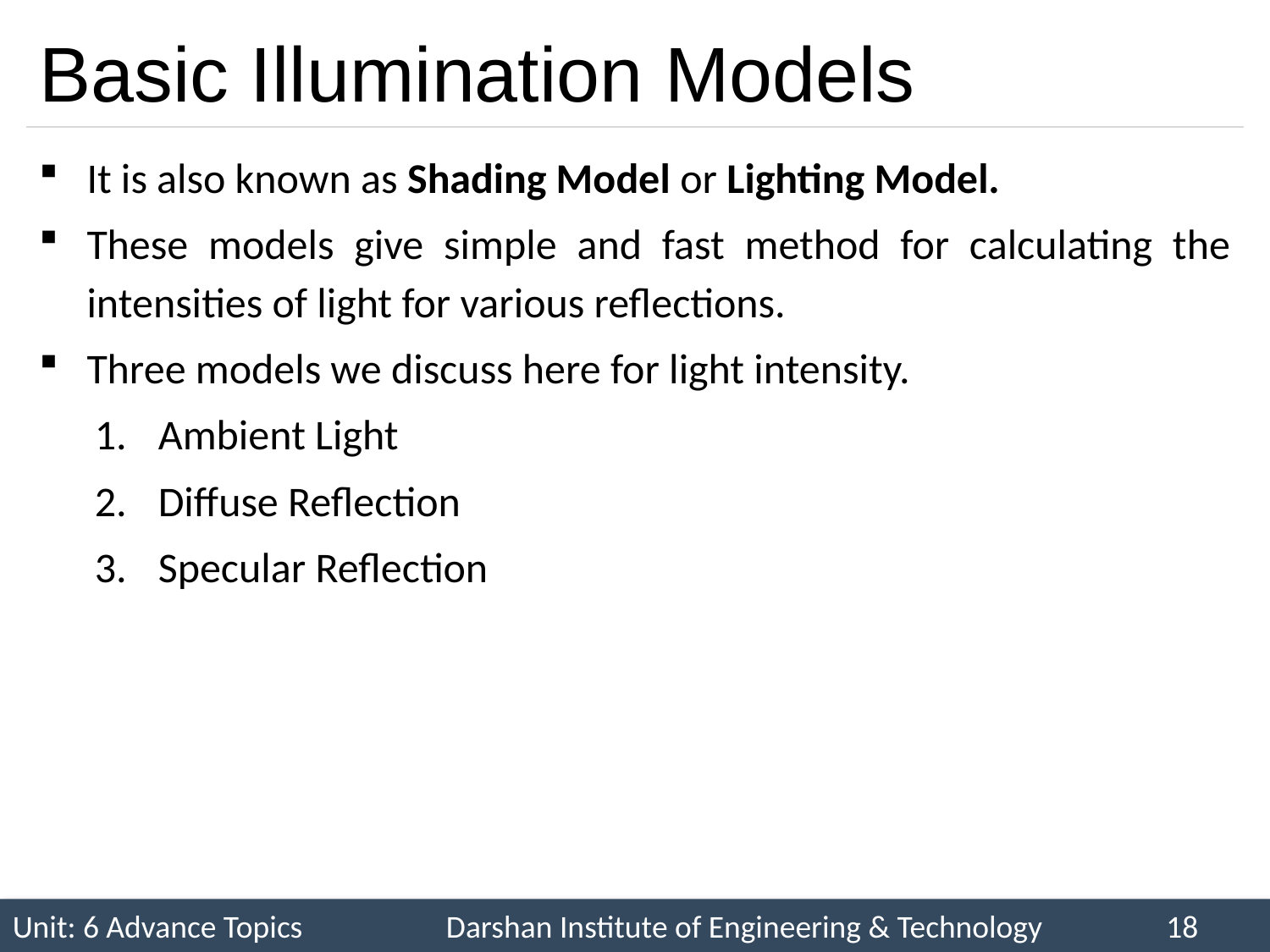

# Basic Illumination Models
It is also known as Shading Model or Lighting Model.
These models give simple and fast method for calculating the intensities of light for various reflections.
Three models we discuss here for light intensity.
Ambient Light
Diffuse Reflection
Specular Reflection